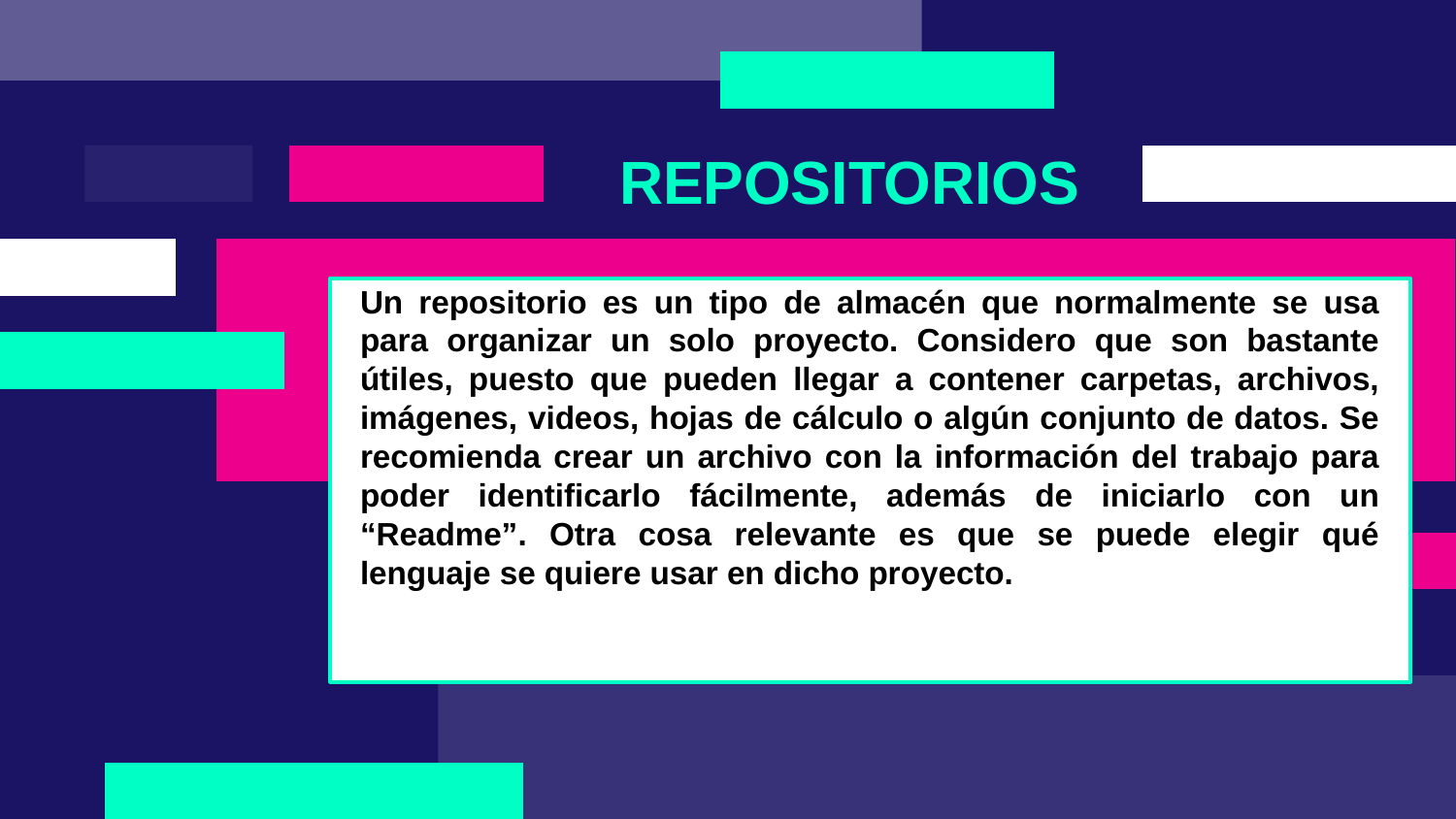

REPOSITORIOS

# Un repositorio es un tipo de almacén que normalmente se usa para organizar un solo proyecto. Considero que son bastante útiles, puesto que pueden llegar a contener carpetas, archivos, imágenes, videos, hojas de cálculo o algún conjunto de datos. Se recomienda crear un archivo con la información del trabajo para poder identificarlo fácilmente, además de iniciarlo con un “Readme”. Otra cosa relevante es que se puede elegir qué lenguaje se quiere usar en dicho proyecto.